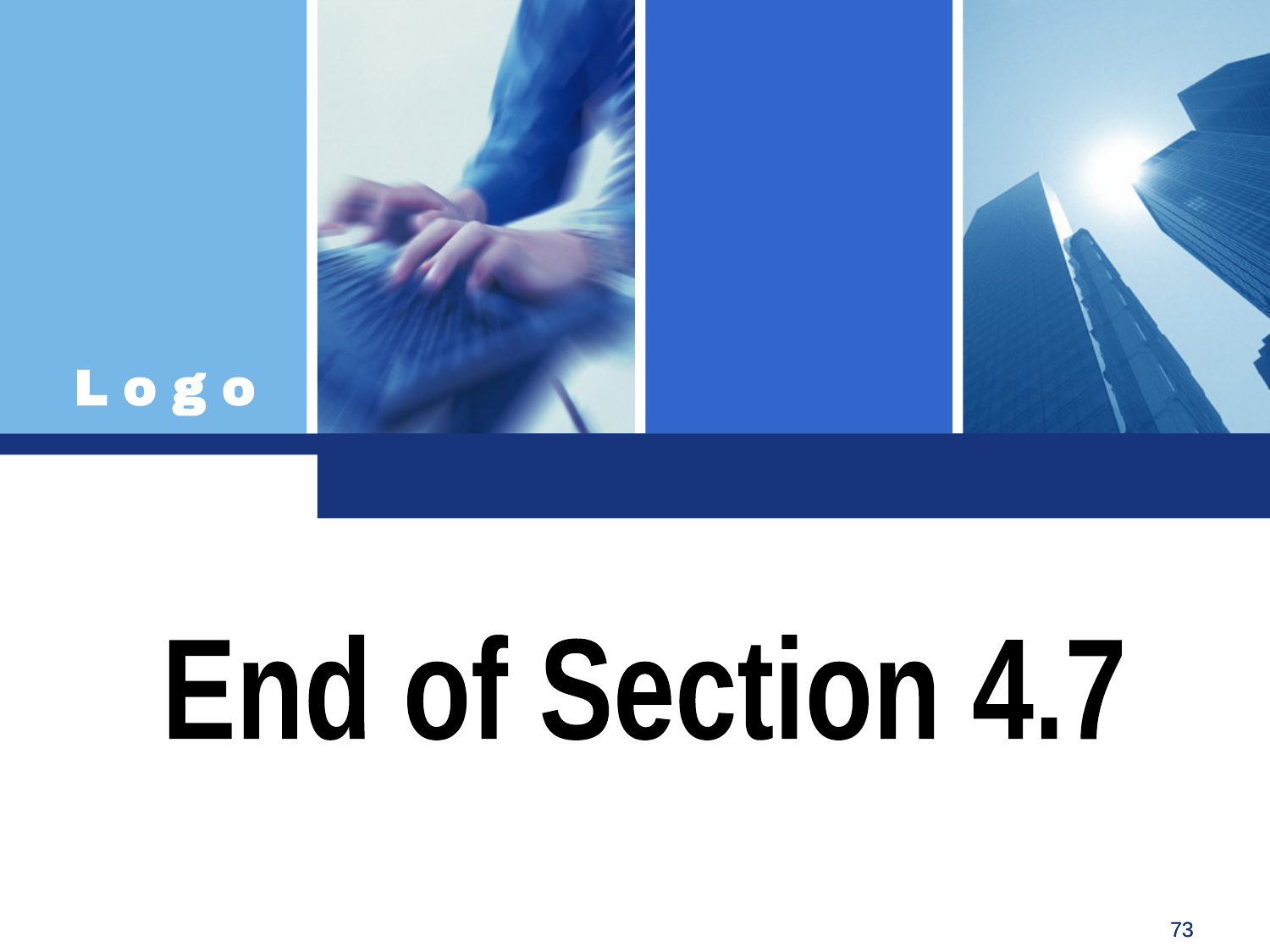

End of Section 4.7
Click to edit company slogan .
73
73